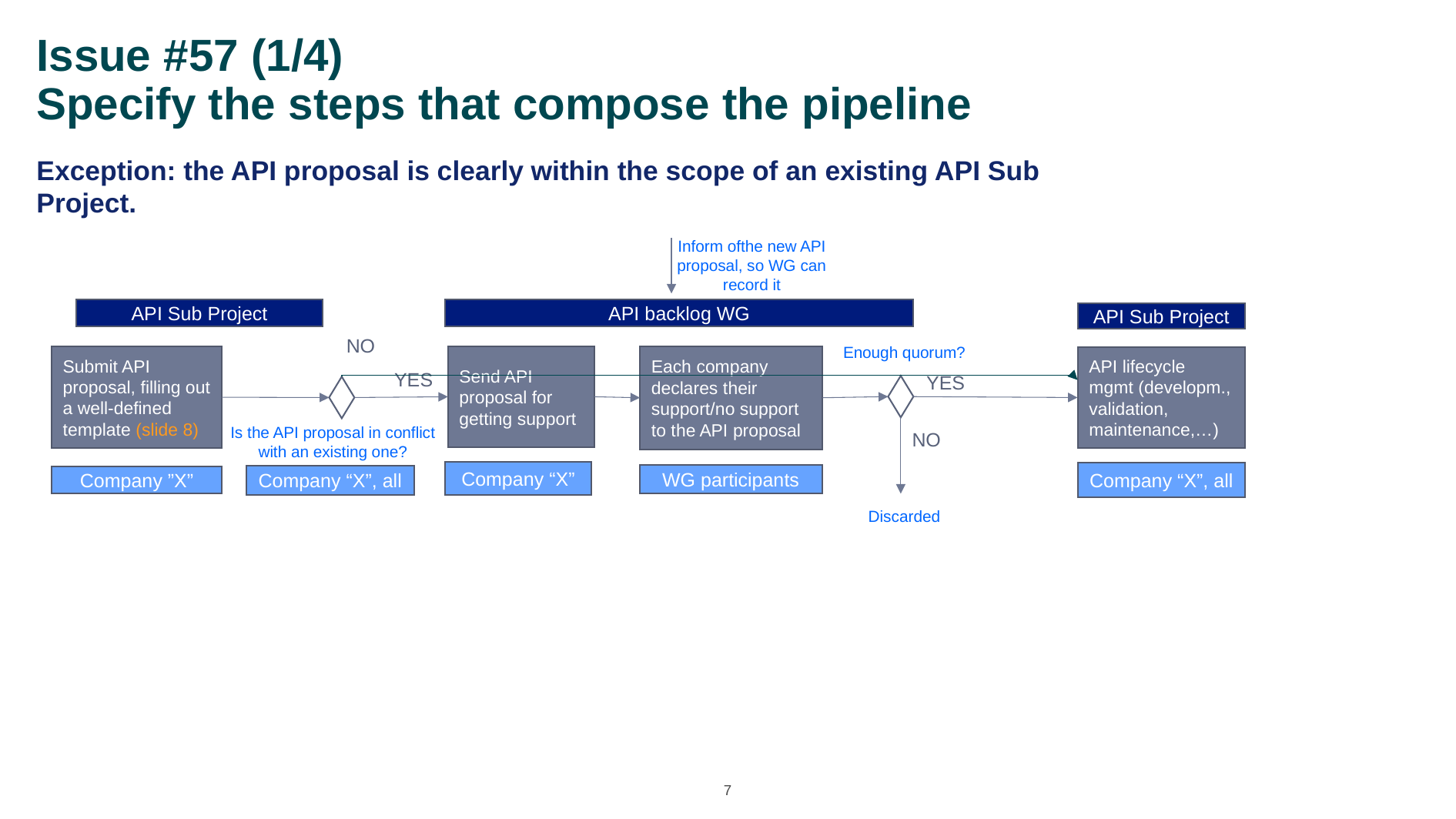

# Issue #57 (1/4) Specify the steps that compose the pipeline
Exception: the API proposal is clearly within the scope of an existing API Sub Project.
Inform ofthe new API proposal, so WG can record it
API backlog WG
API Sub Project
API Sub Project
NO
Enough quorum?
Send API proposal for getting support
Each company declares their support/no support to the API proposal
Submit API proposal, filling out a well-defined template (slide 8)
API lifecycle mgmt (developm., validation, maintenance,…)
YES
YES

Is the API proposal in conflict with an existing one?
NO
Company “X”
Company “X”, all
WG participants
Company “X”, all
Company ”X”
Discarded